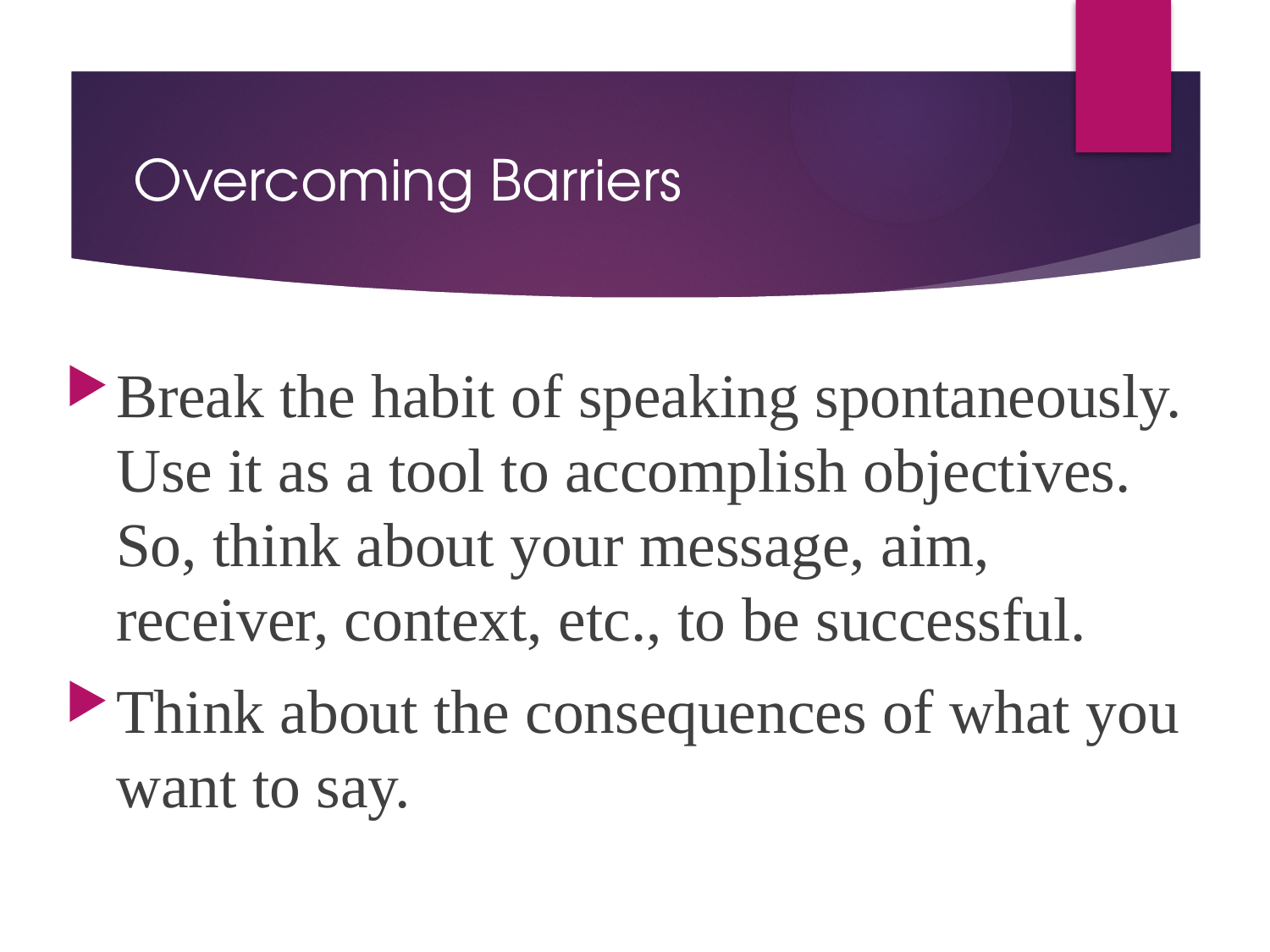

# Overcoming Barriers
Break the habit of speaking spontaneously. Use it as a tool to accomplish objectives. So, think about your message, aim, receiver, context, etc., to be successful.
Think about the consequences of what you want to say.